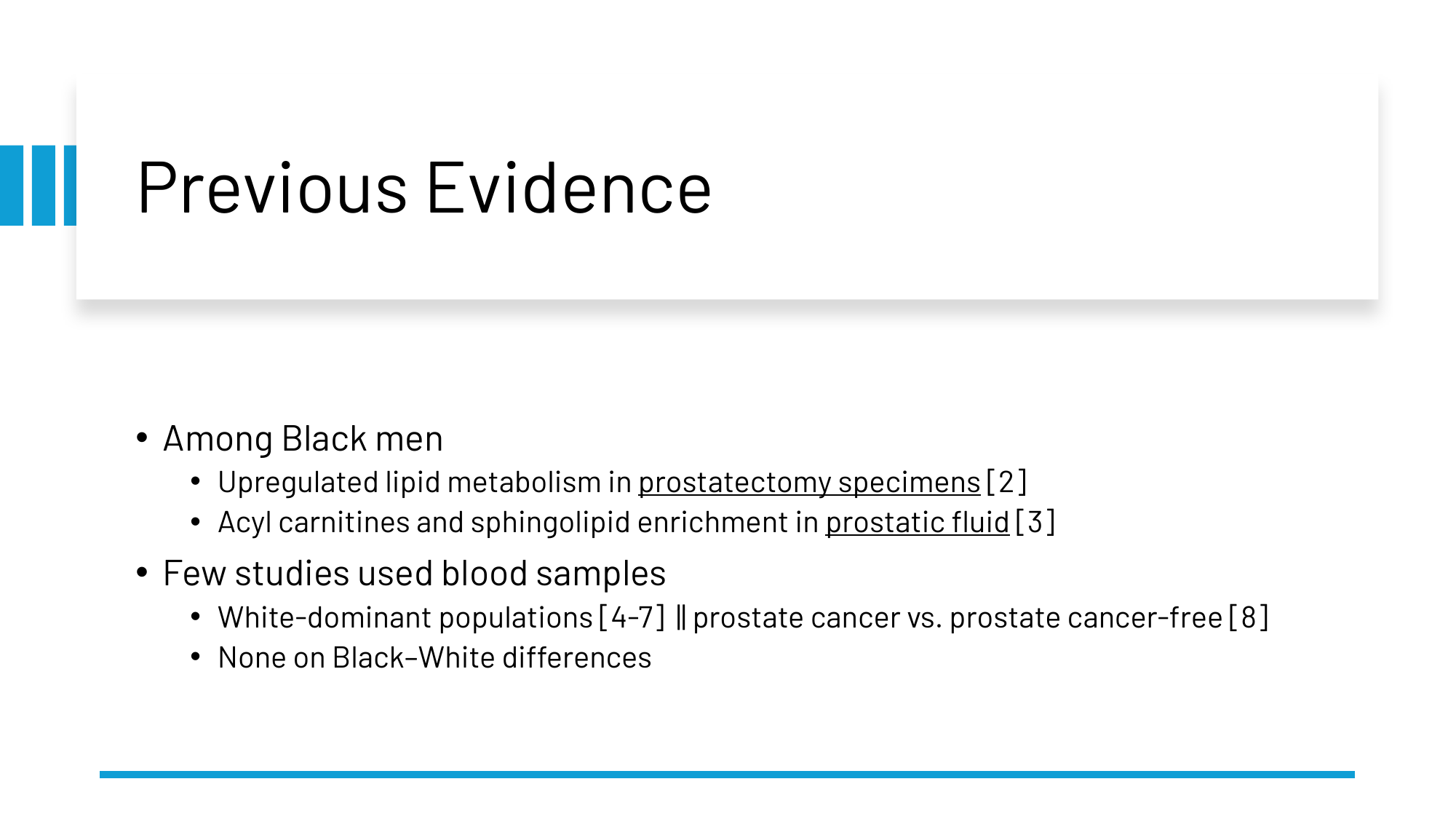

# Previous Evidence

Among Black men
Upregulated lipid metabolism in prostatectomy specimens [2]
Acyl carnitines and sphingolipid enrichment in prostatic fluid [3]
Few studies used blood samples
White-dominant populations [4-7]  || prostate cancer vs. prostate cancer-free [8]
None on Black–White differences